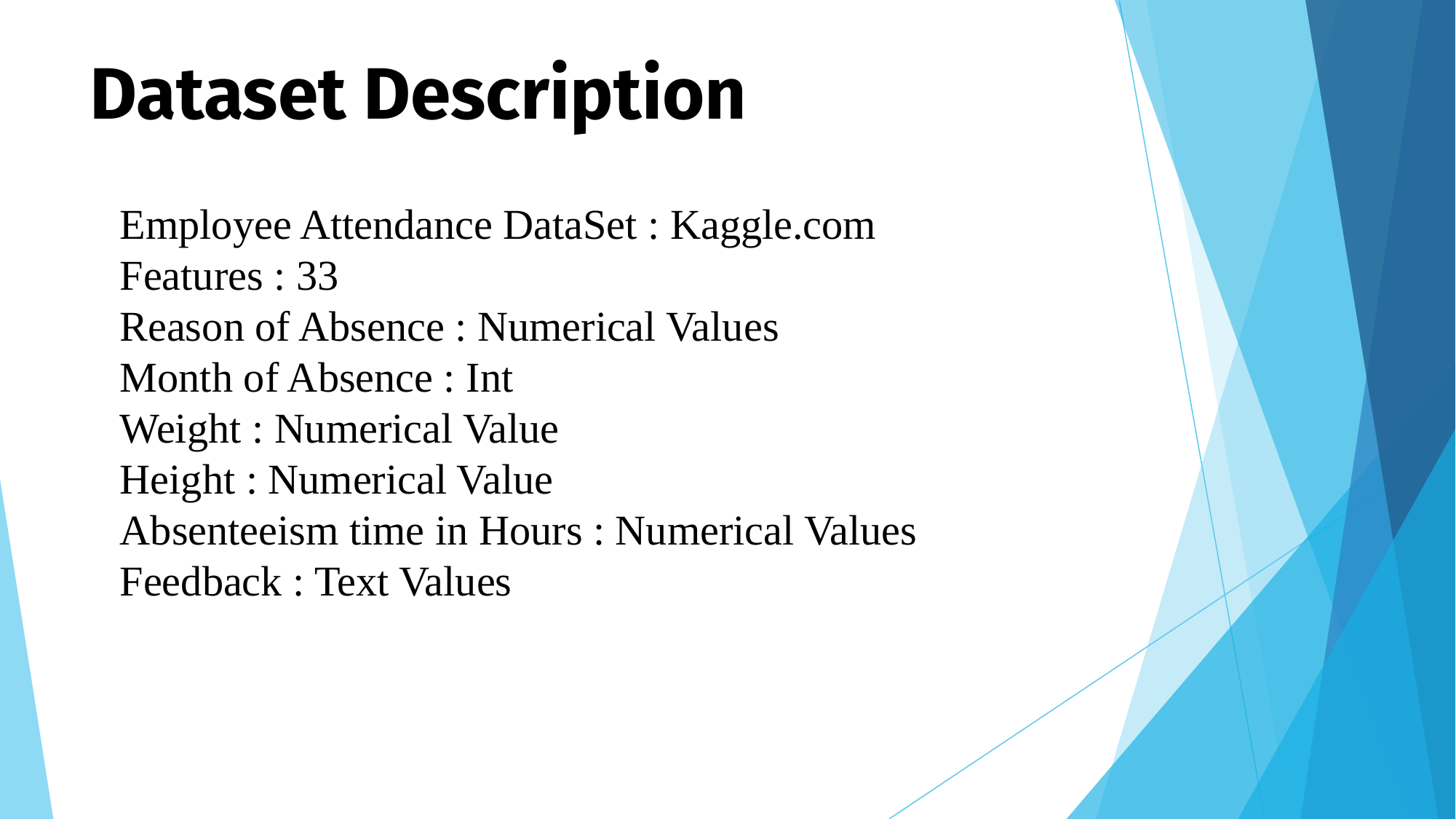

# Dataset Description
Employee Attendance DataSet : Kaggle.com
Features : 33
Reason of Absence : Numerical Values
Month of Absence : Int
Weight : Numerical Value
Height : Numerical Value
Absenteeism time in Hours : Numerical Values
Feedback : Text Values